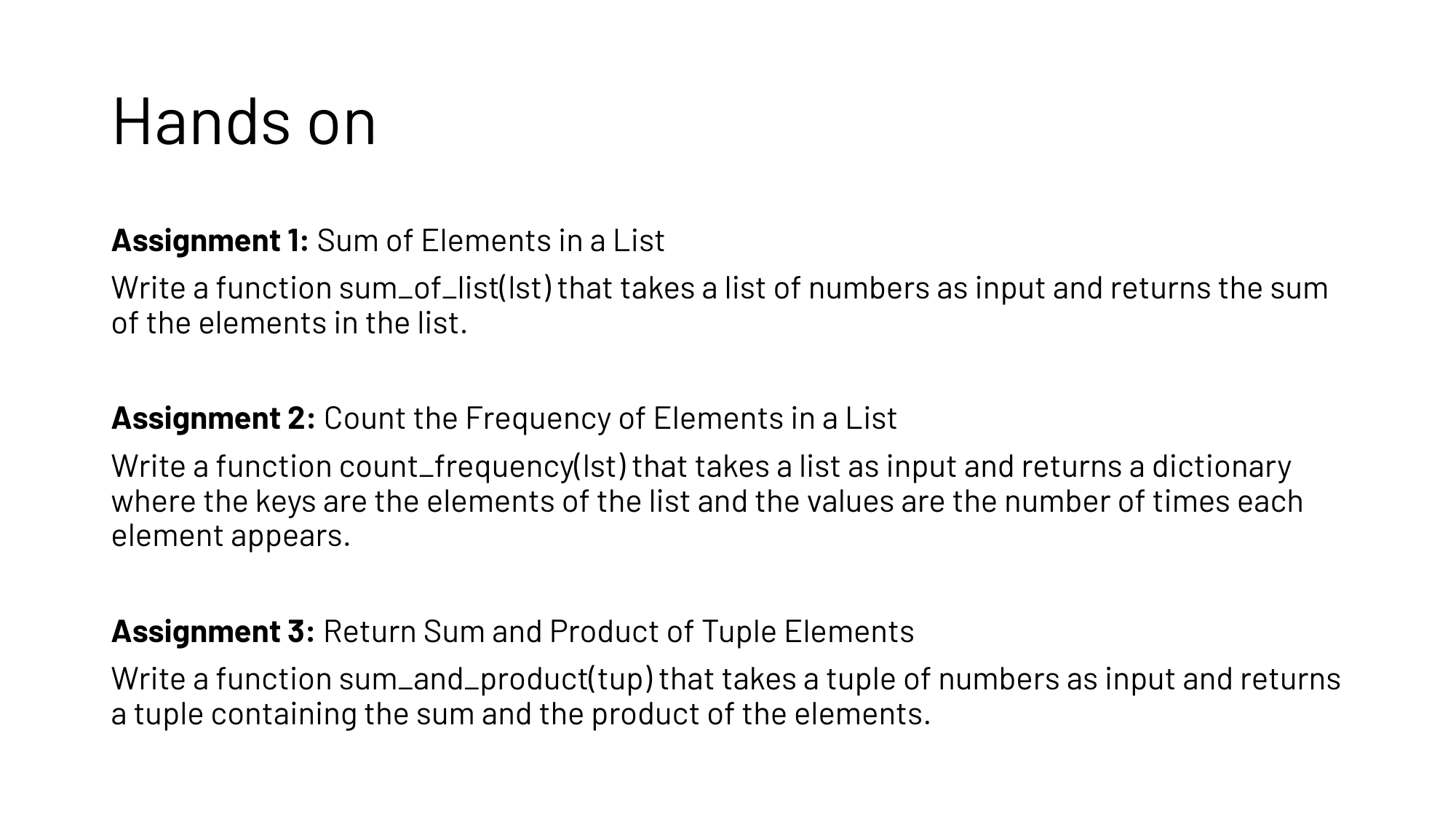

# Hands on
Assignment 1: Sum of Elements in a List
Write a function sum_of_list(lst) that takes a list of numbers as input and returns the sum of the elements in the list.

Assignment 2: Count the Frequency of Elements in a List
Write a function count_frequency(lst) that takes a list as input and returns a dictionary where the keys are the elements of the list and the values are the number of times each element appears.

Assignment 3: Return Sum and Product of Tuple Elements
Write a function sum_and_product(tup) that takes a tuple of numbers as input and returns a tuple containing the sum and the product of the elements.